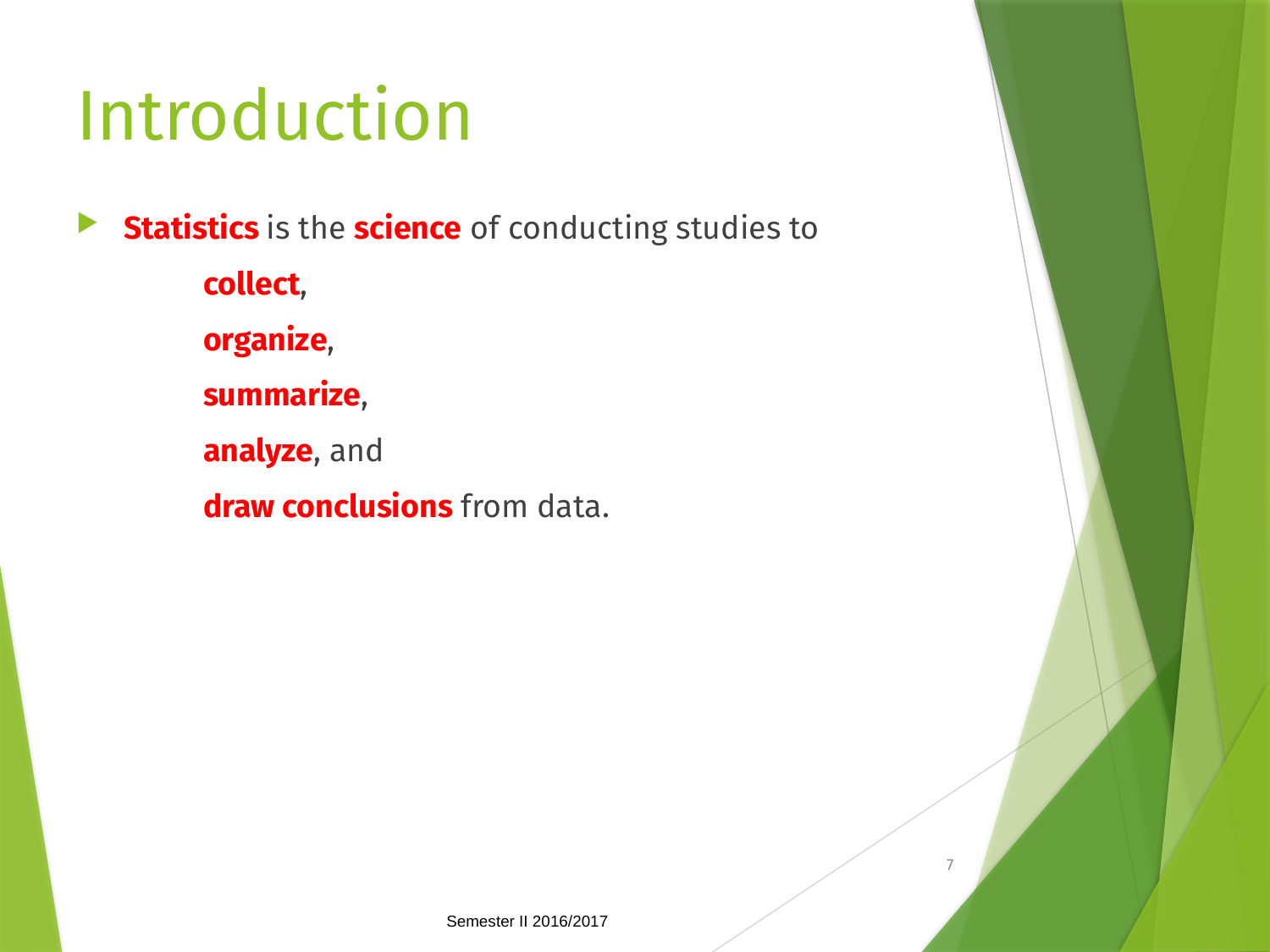

# Introduction
Statistics is the science of conducting studies to
collect,
organize,
summarize,
analyze, and
draw conclusions from data.
7
Semester II 2016/2017